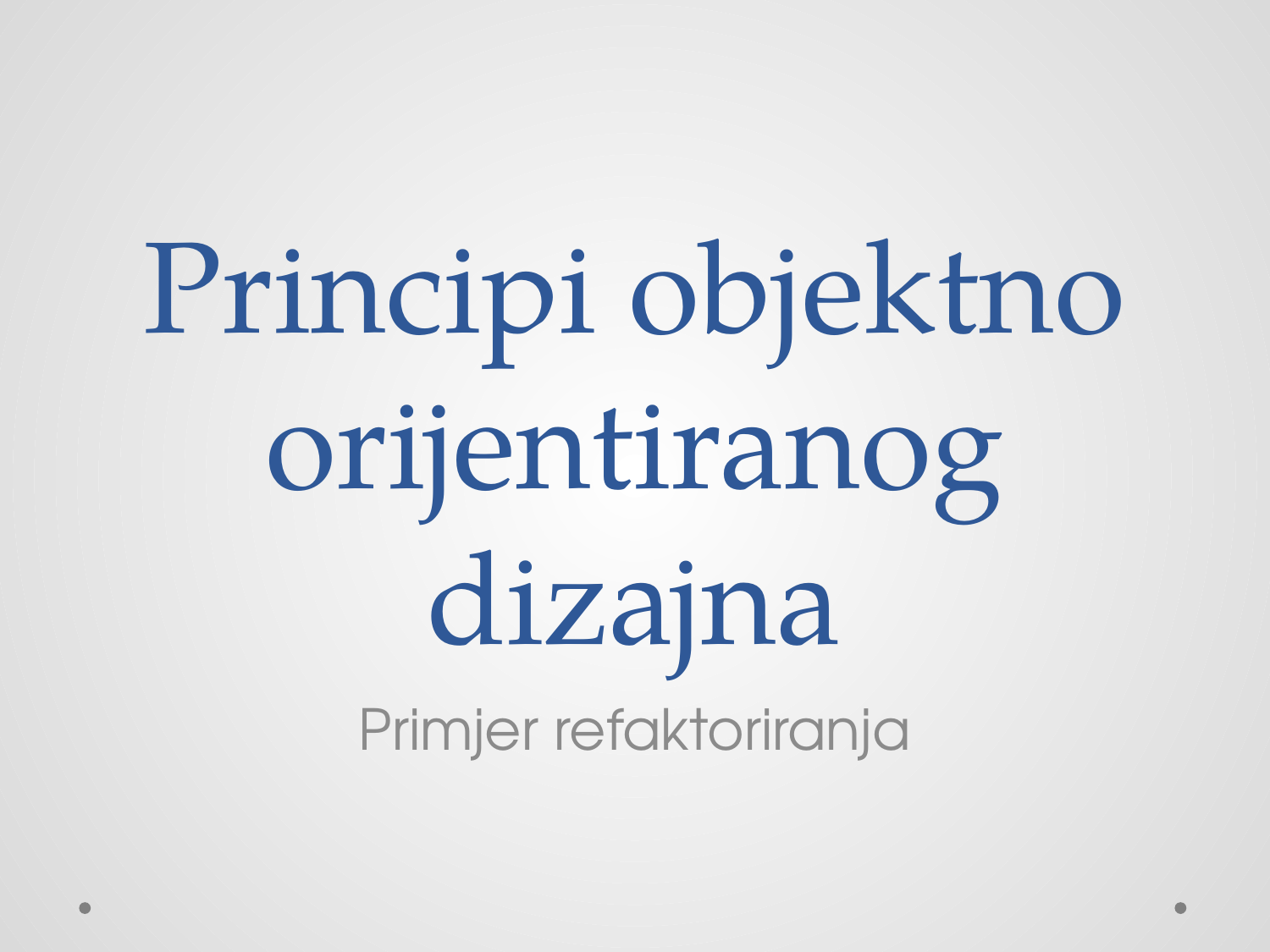

# Principi objektno orijentiranog dizajna
Primjer refaktoriranja